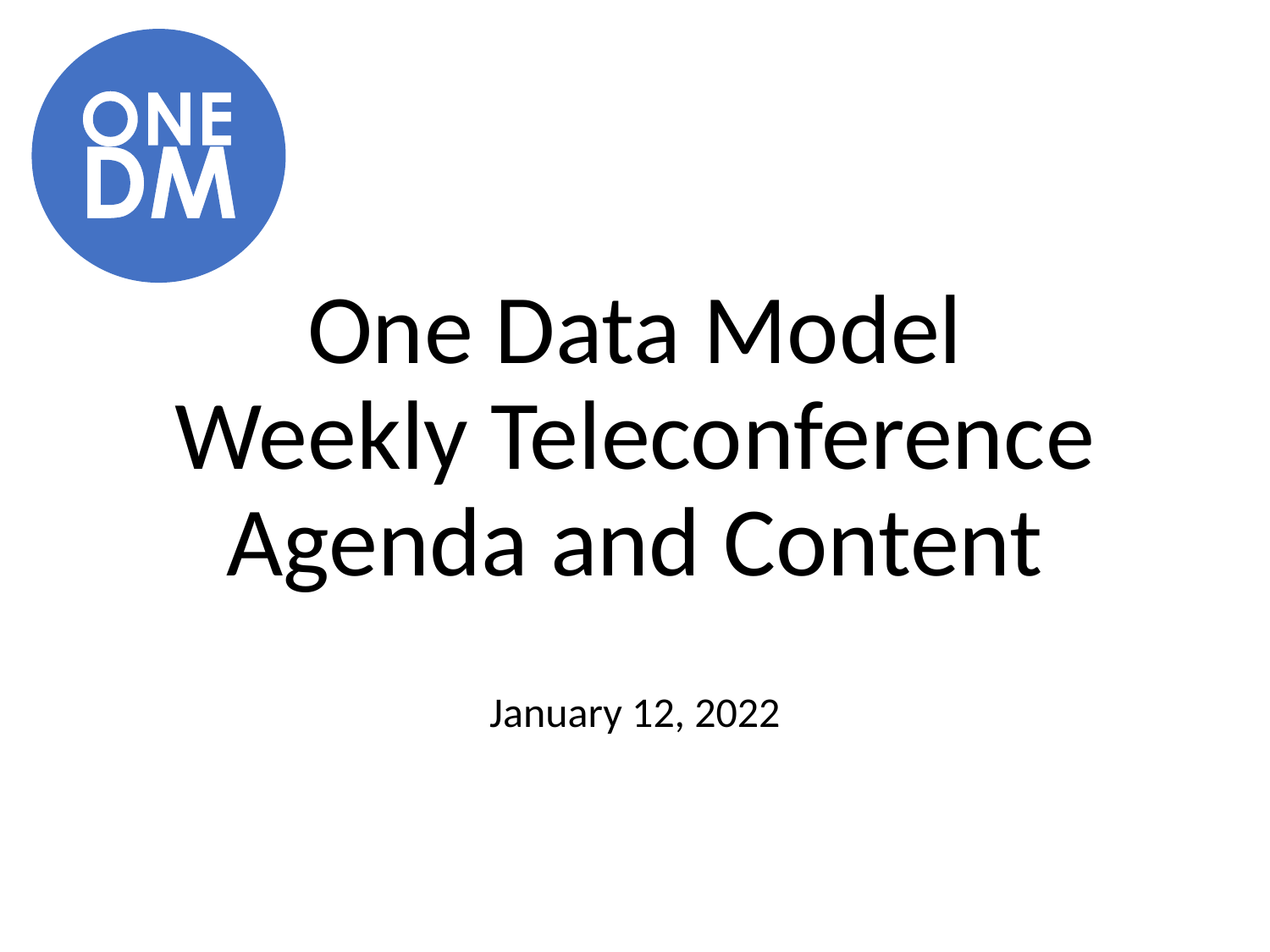

# One Data Model Weekly Teleconference Agenda and Content

January 12, 2022